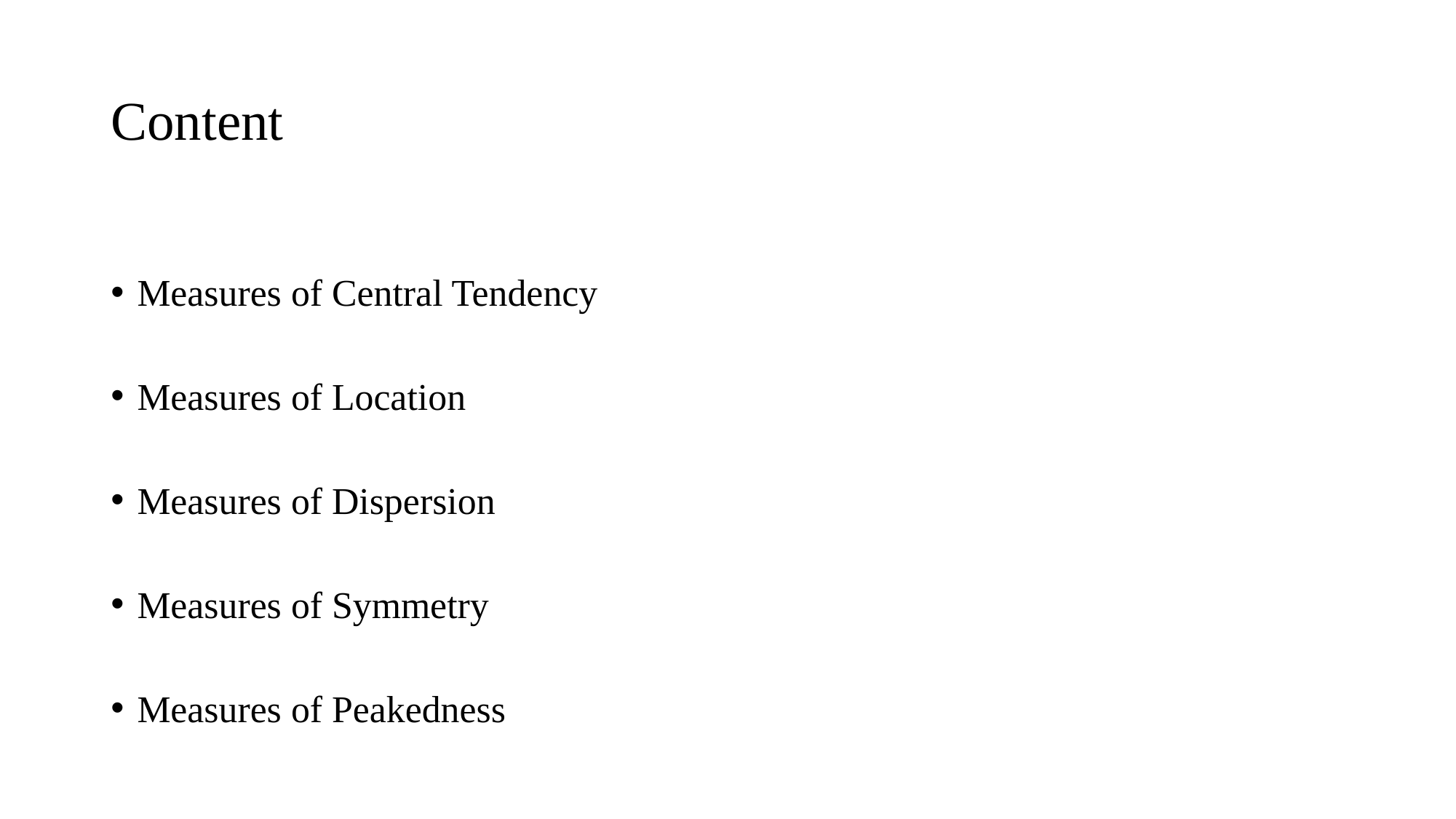

# Content
Measures of Central Tendency
Measures of Location
Measures of Dispersion
Measures of Symmetry
Measures of Peakedness